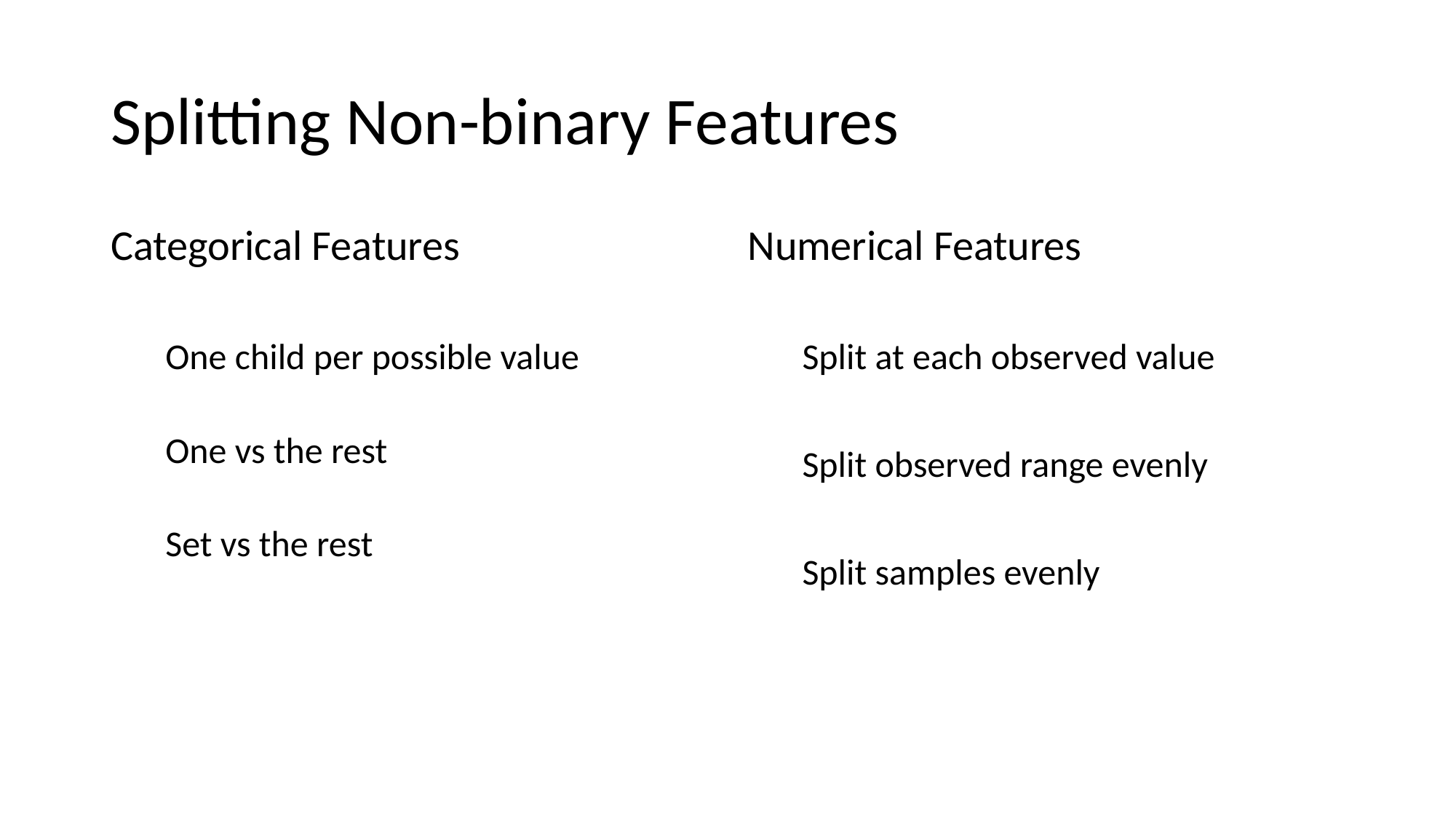

# Splitting Non-binary Features
Categorical Features

One child per possible value

One vs the rest

Set vs the rest
Numerical Features

Split at each observed value

Split observed range evenly

Split samples evenly